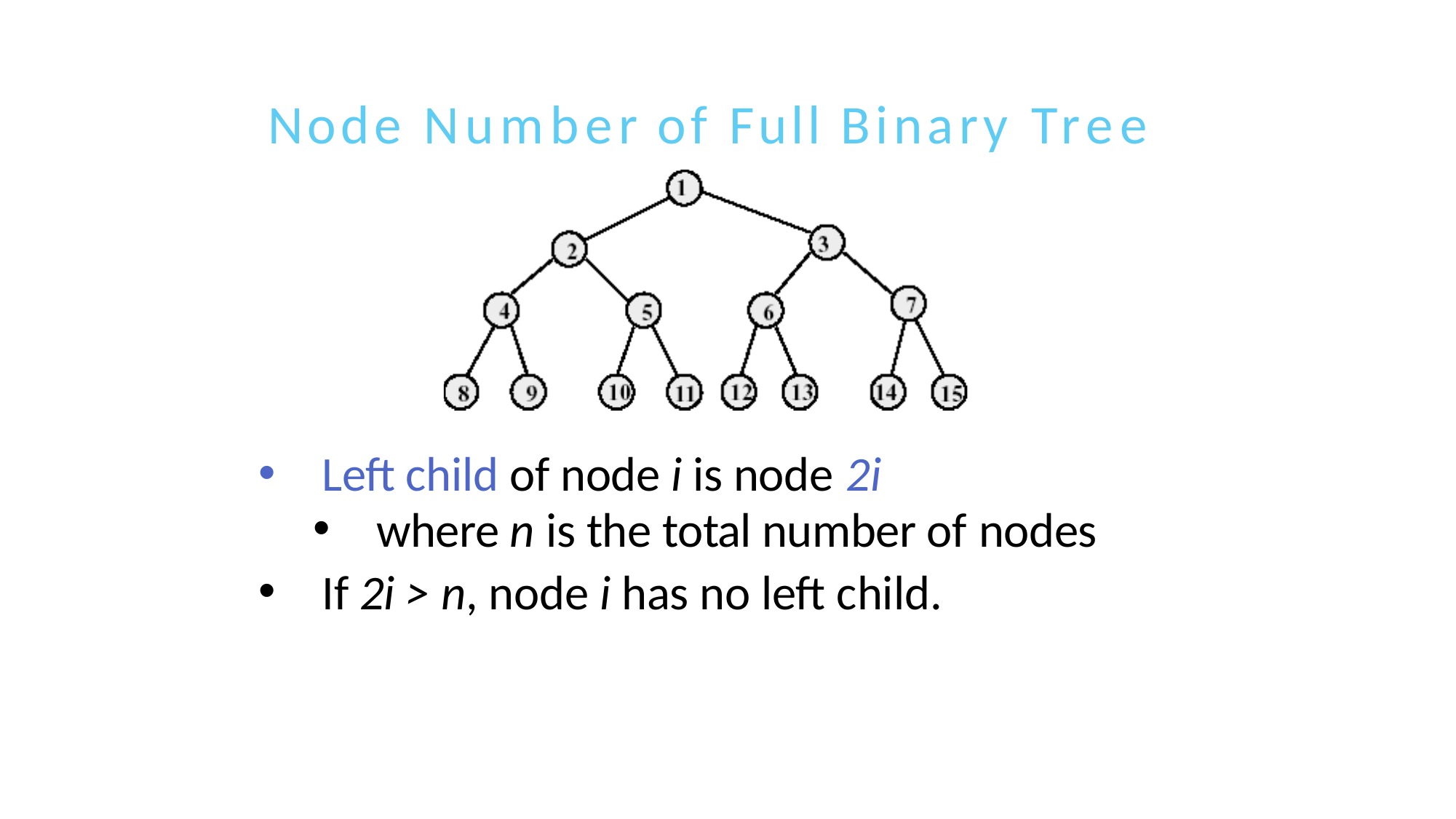

# Node Number of Full Binary Tree

Left child of node i is node 2i
where n is the total number of nodes
If 2i > n, node i has no left child.
21